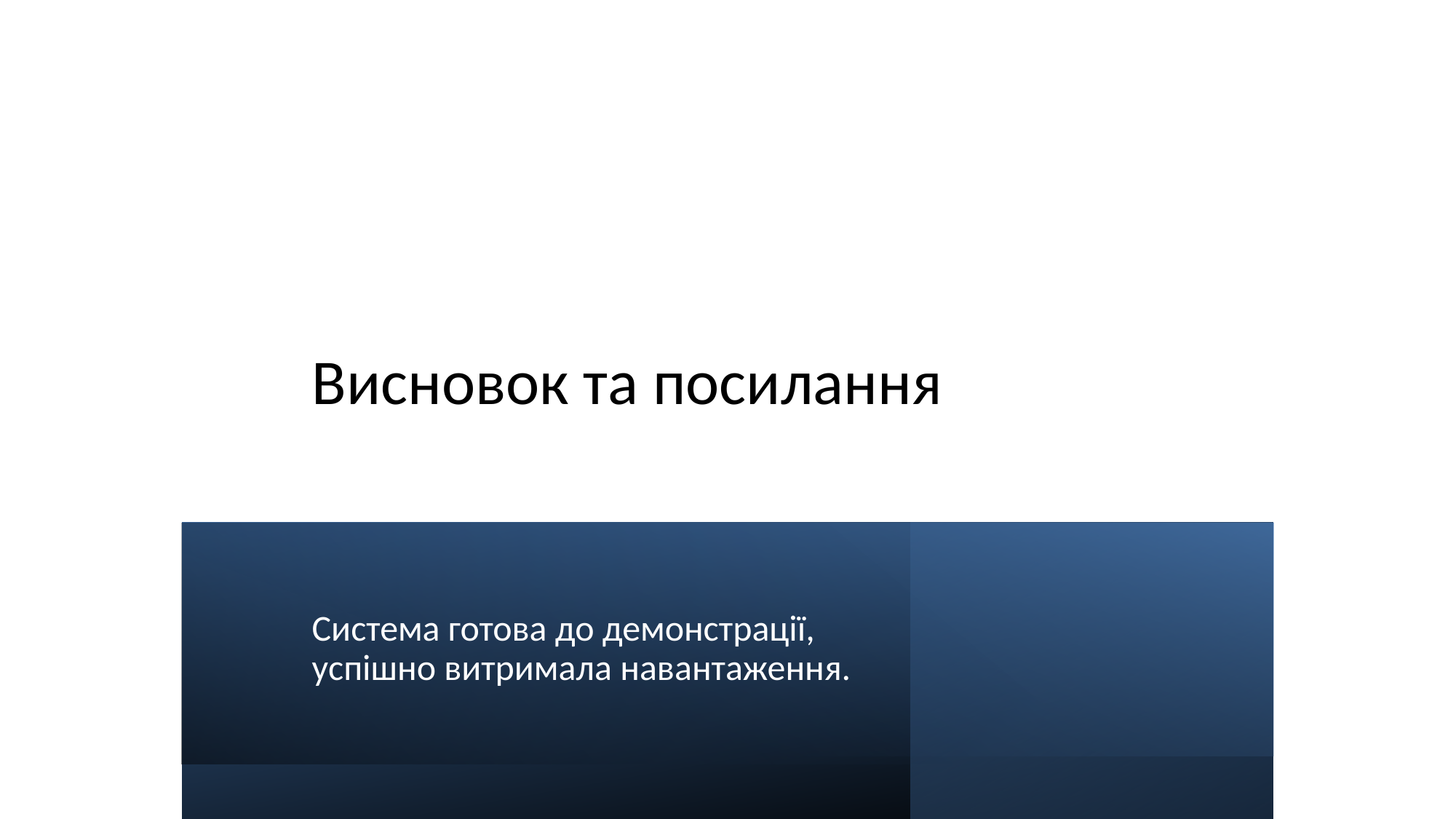

# Висновок та посилання

Система готова до демонстрації, успішно витримала навантаження.